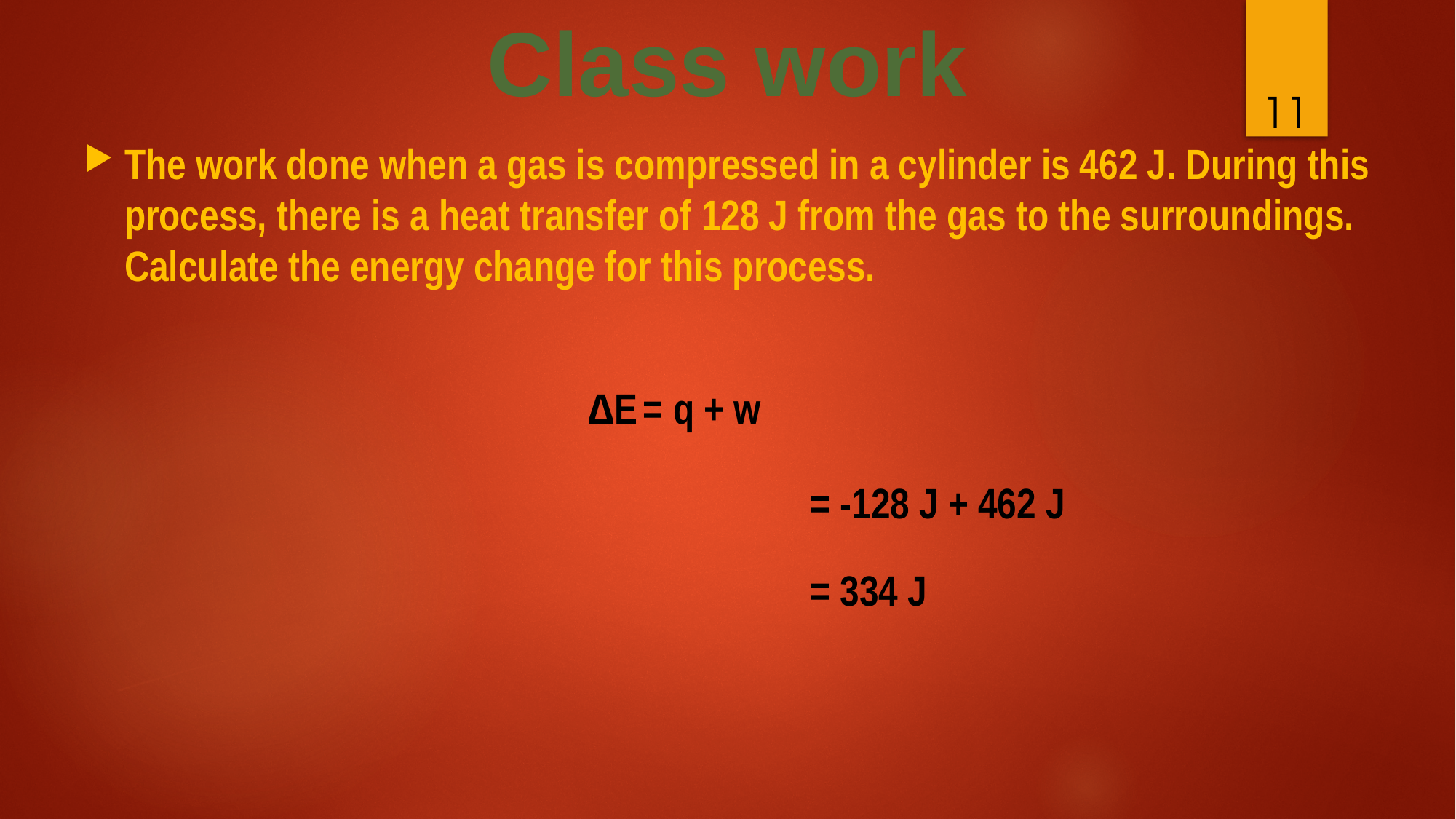

Class work
11
The work done when a gas is compressed in a cylinder is 462 J. During this process, there is a heat transfer of 128 J from the gas to the surroundings. Calculate the energy change for this process.

∆E = q + w
			                      = -128 J + 462 J
			                      = 334 J